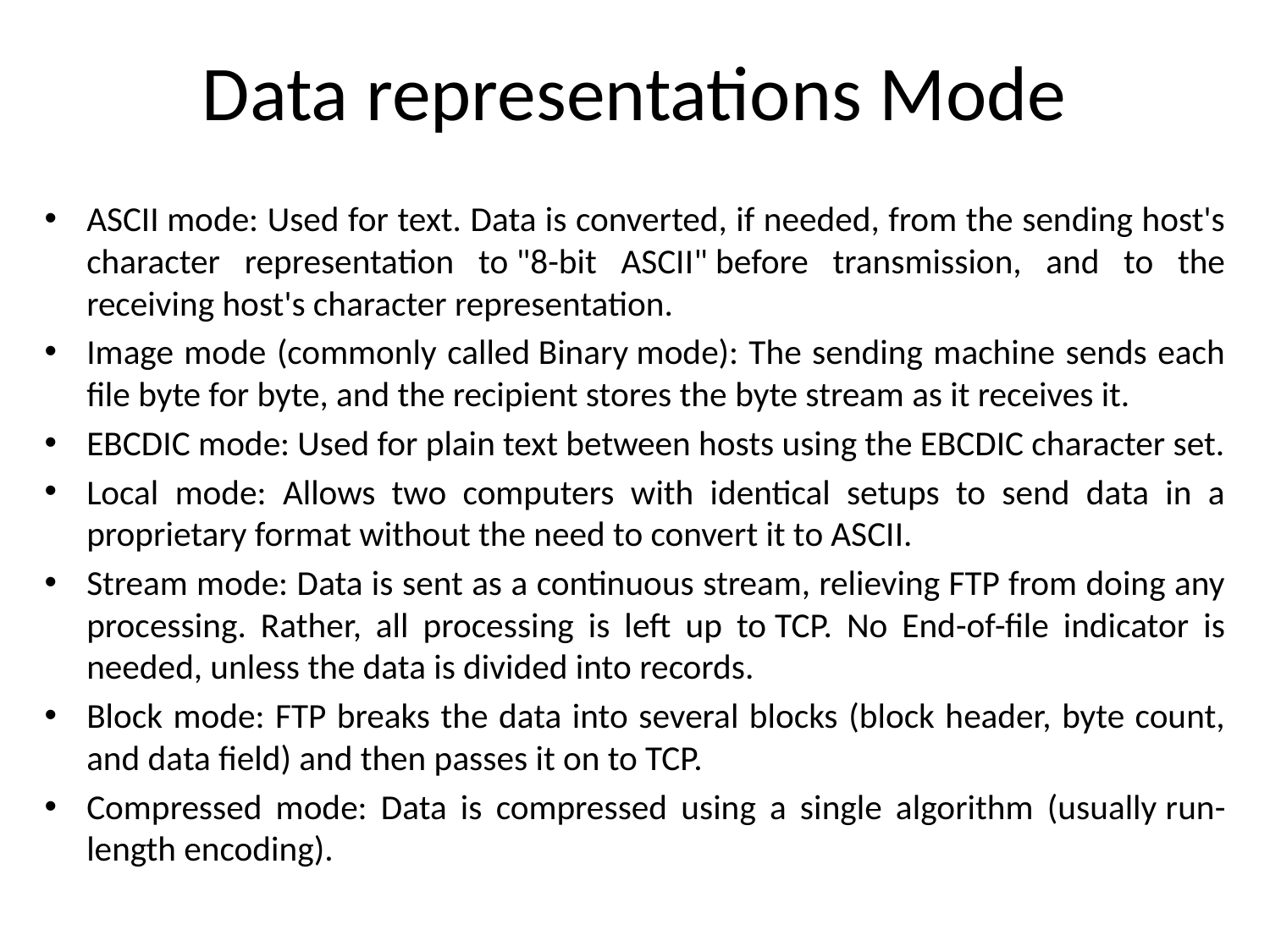

# Data representations Mode
ASCII mode: Used for text. Data is converted, if needed, from the sending host's character representation to "8-bit ASCII" before transmission, and to the receiving host's character representation.
Image mode (commonly called Binary mode): The sending machine sends each file byte for byte, and the recipient stores the byte stream as it receives it.
EBCDIC mode: Used for plain text between hosts using the EBCDIC character set.
Local mode: Allows two computers with identical setups to send data in a proprietary format without the need to convert it to ASCII.
Stream mode: Data is sent as a continuous stream, relieving FTP from doing any processing. Rather, all processing is left up to TCP. No End-of-file indicator is needed, unless the data is divided into records.
Block mode: FTP breaks the data into several blocks (block header, byte count, and data field) and then passes it on to TCP.
Compressed mode: Data is compressed using a single algorithm (usually run-length encoding).